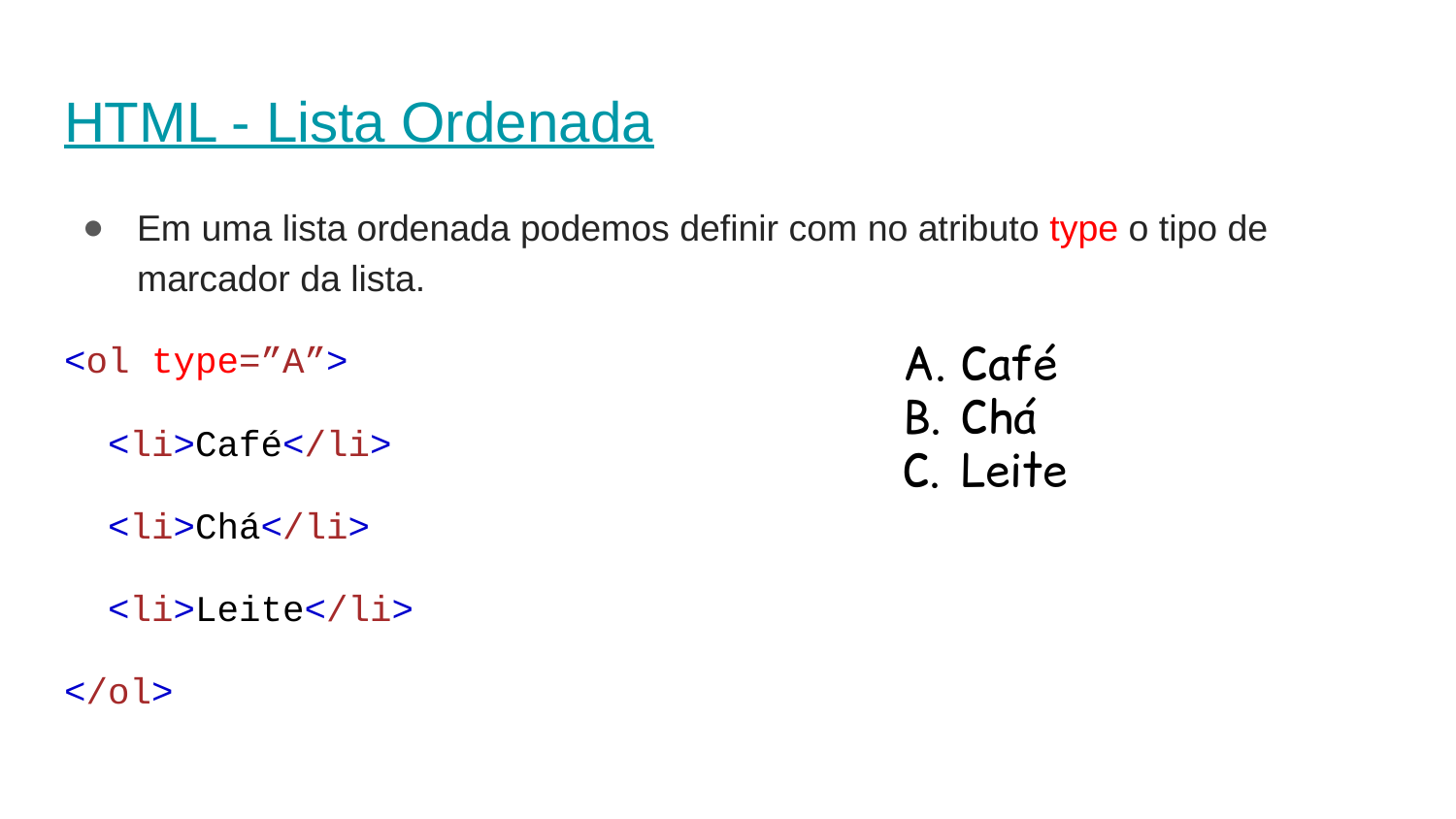

# HTML - Lista Ordenada
Em uma lista ordenada podemos definir com no atributo type o tipo de marcador da lista.
<ol type=”A”>
  <li>Café</li>
  <li>Chá</li>
  <li>Leite</li>
</ol>
Café
Chá
Leite